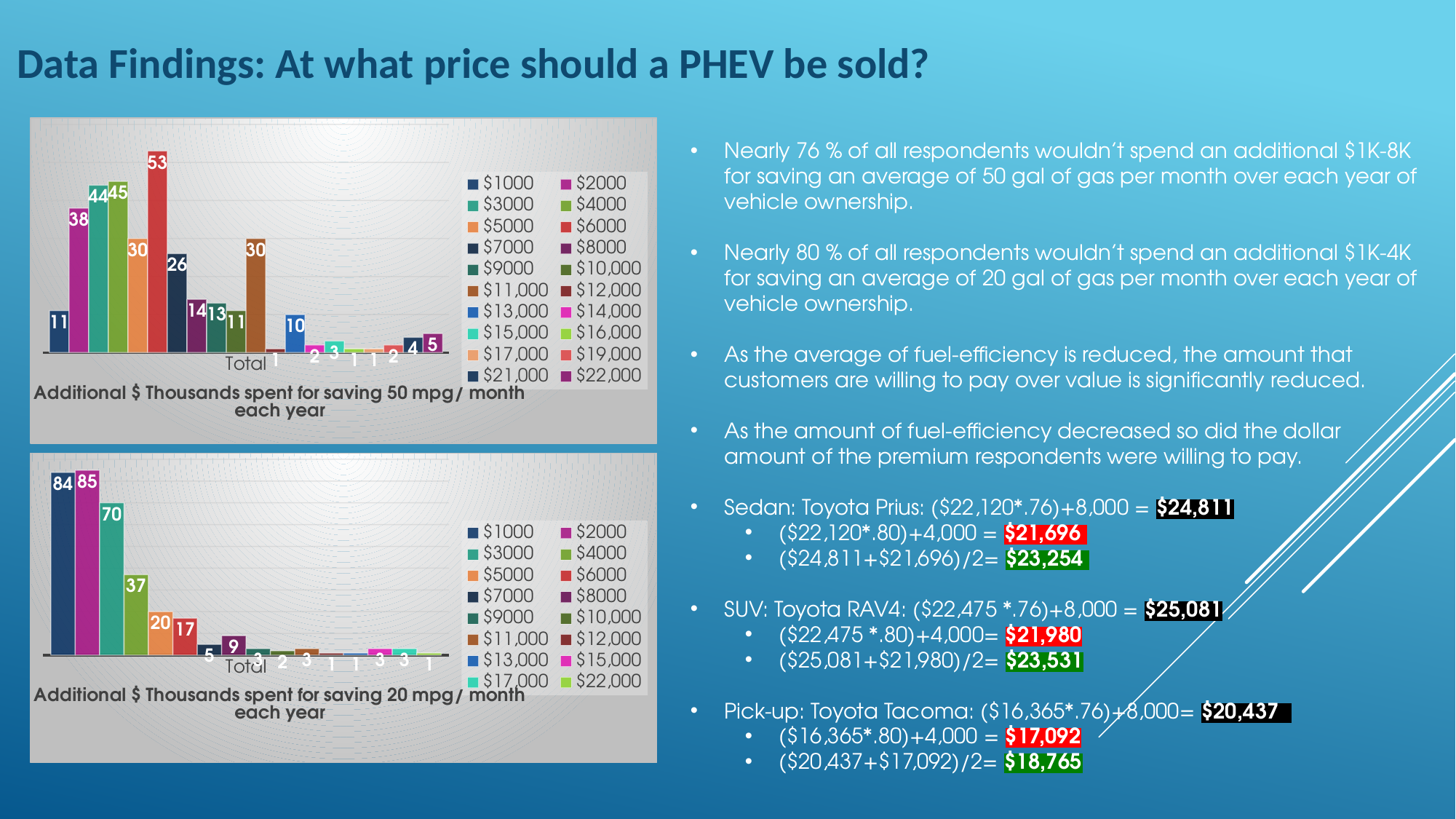

Data Findings: At what price should a PHEV be sold?

### Chart

| Category | $1000 | $2000 | $3000 | $4000 | $5000 | $6000 | $7000 | $8000 | $9000 | $10,000 | $11,000 | $12,000 | $13,000 | $14,000 | $15,000 | $16,000 | $17,000 | $19,000 | $21,000 | $22,000 |
|---|---|---|---|---|---|---|---|---|---|---|---|---|---|---|---|---|---|---|---|---|
| Total | 11.0 | 38.0 | 44.0 | 45.0 | 30.0 | 53.0 | 26.0 | 14.0 | 13.0 | 11.0 | 30.0 | 1.0 | 10.0 | 2.0 | 3.0 | 1.0 | 1.0 | 2.0 | 4.0 | 5.0 |
Nearly 76 % of all respondents wouldn’t spend an additional $1K-8K for saving an average of 50 gal of gas per month over each year of vehicle ownership.

Nearly 80 % of all respondents wouldn’t spend an additional $1K-4K for saving an average of 20 gal of gas per month over each year of vehicle ownership.

As the average of fuel-efficiency is reduced, the amount that customers are willing to pay over value is significantly reduced.

As the amount of fuel-efficiency decreased so did the dollar amount of the premium respondents were willing to pay.

Sedan: Toyota Prius: ($22,120*.76)+8,000 = $24,811
($22,120*.80)+4,000 = $21,696
($24,811+$21,696)/2= $23,254

SUV: Toyota RAV4: ($22,475 *.76)+8,000 = $25,081
($22,475 *.80)+4,000= $21,980
($25,081+$21,980)/2= $23,531

Pick-up: Toyota Tacoma: ($16,365*.76)+8,000= $20,437
($16,365*.80)+4,000 = $17,092
($20,437+$17,092)/2= $18,765

### Chart

| Category | $1000 | $2000 | $3000 | $4000 | $5000 | $6000 | $7000 | $8000 | $9000 | $10,000 | $11,000 | $12,000 | $13,000 | $15,000 | $17,000 | $22,000 |
|---|---|---|---|---|---|---|---|---|---|---|---|---|---|---|---|---|
| Total | 84.0 | 85.0 | 70.0 | 37.0 | 20.0 | 17.0 | 5.0 | 9.0 | 3.0 | 2.0 | 3.0 | 1.0 | 1.0 | 3.0 | 3.0 | 1.0 |